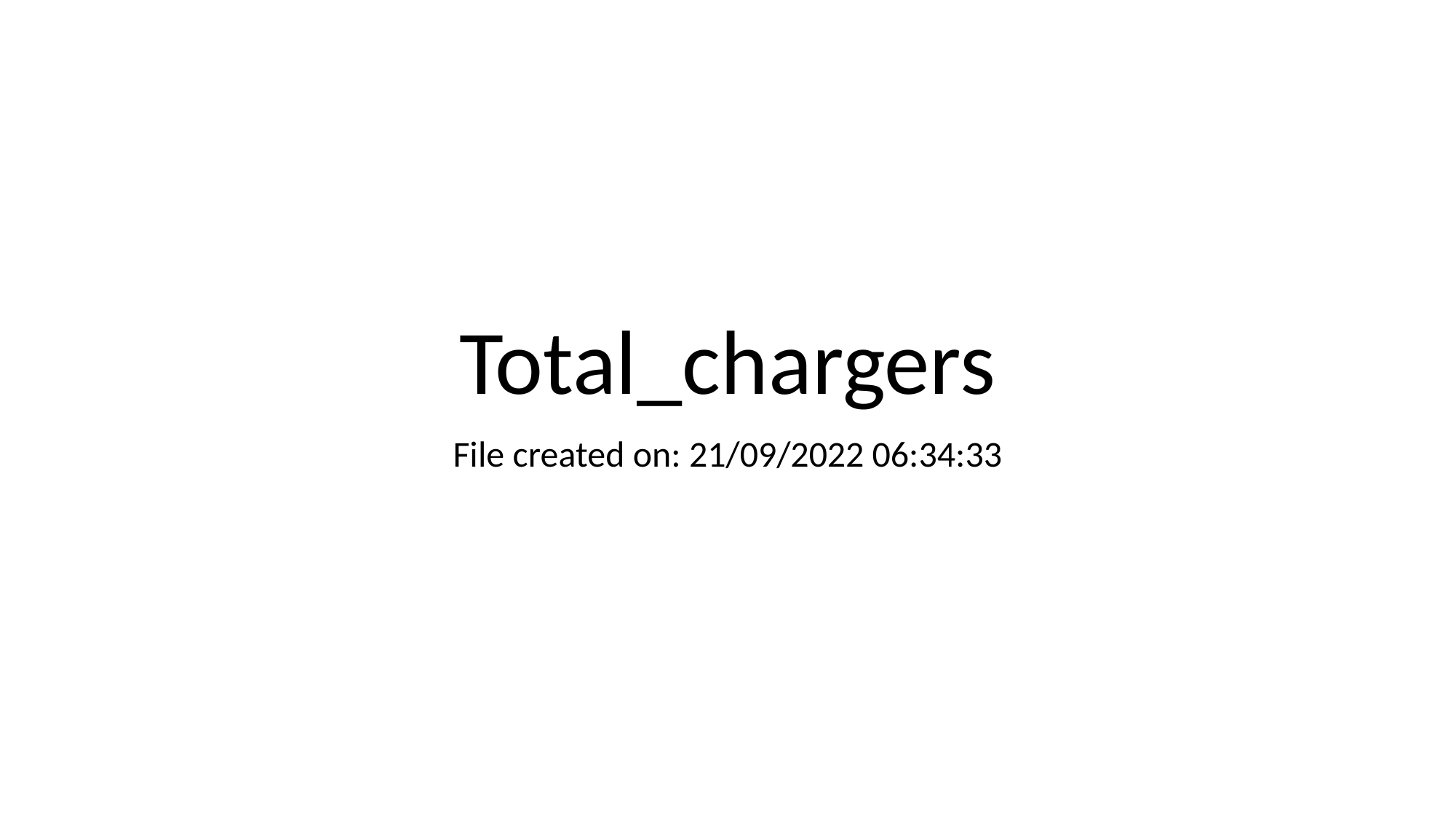

# Total_chargers
File created on: 21/09/2022 06:34:33